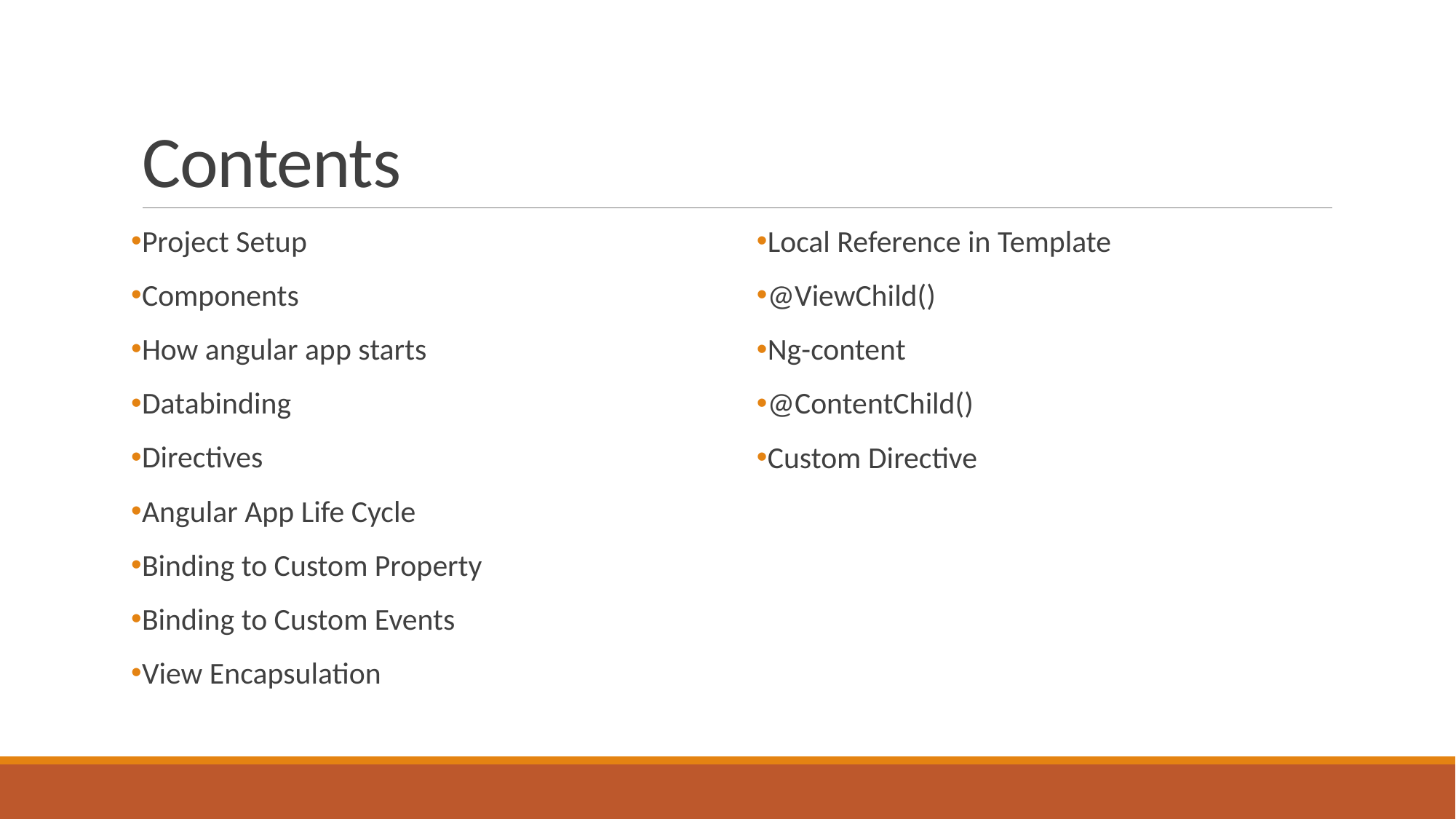

# Contents
Project Setup
Components
How angular app starts
Databinding
Directives
Angular App Life Cycle
Binding to Custom Property
Binding to Custom Events
View Encapsulation

Local Reference in Template
@ViewChild()
Ng-content
@ContentChild()
Custom Directive